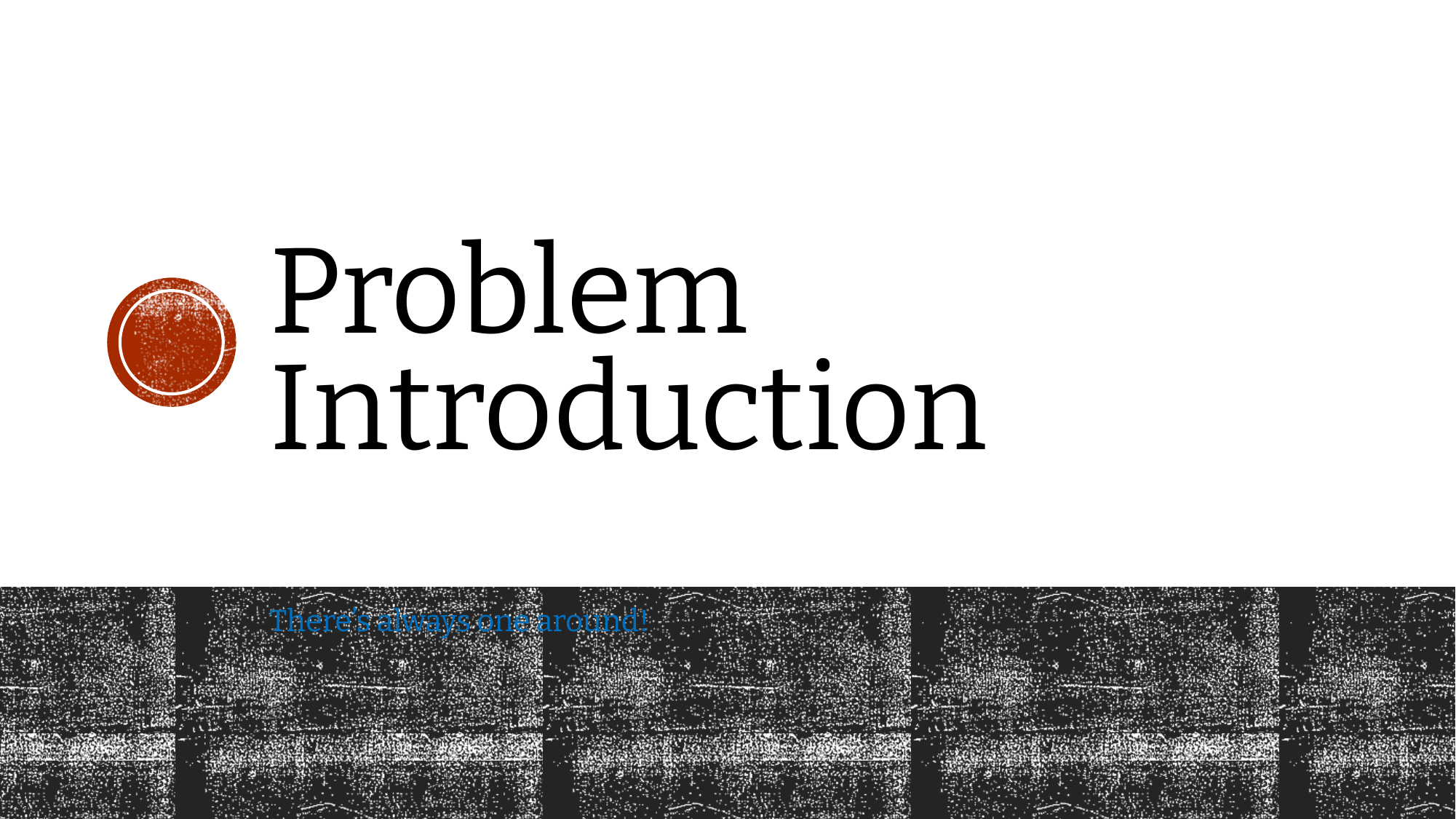

# Problem Introduction
There’s always one around!